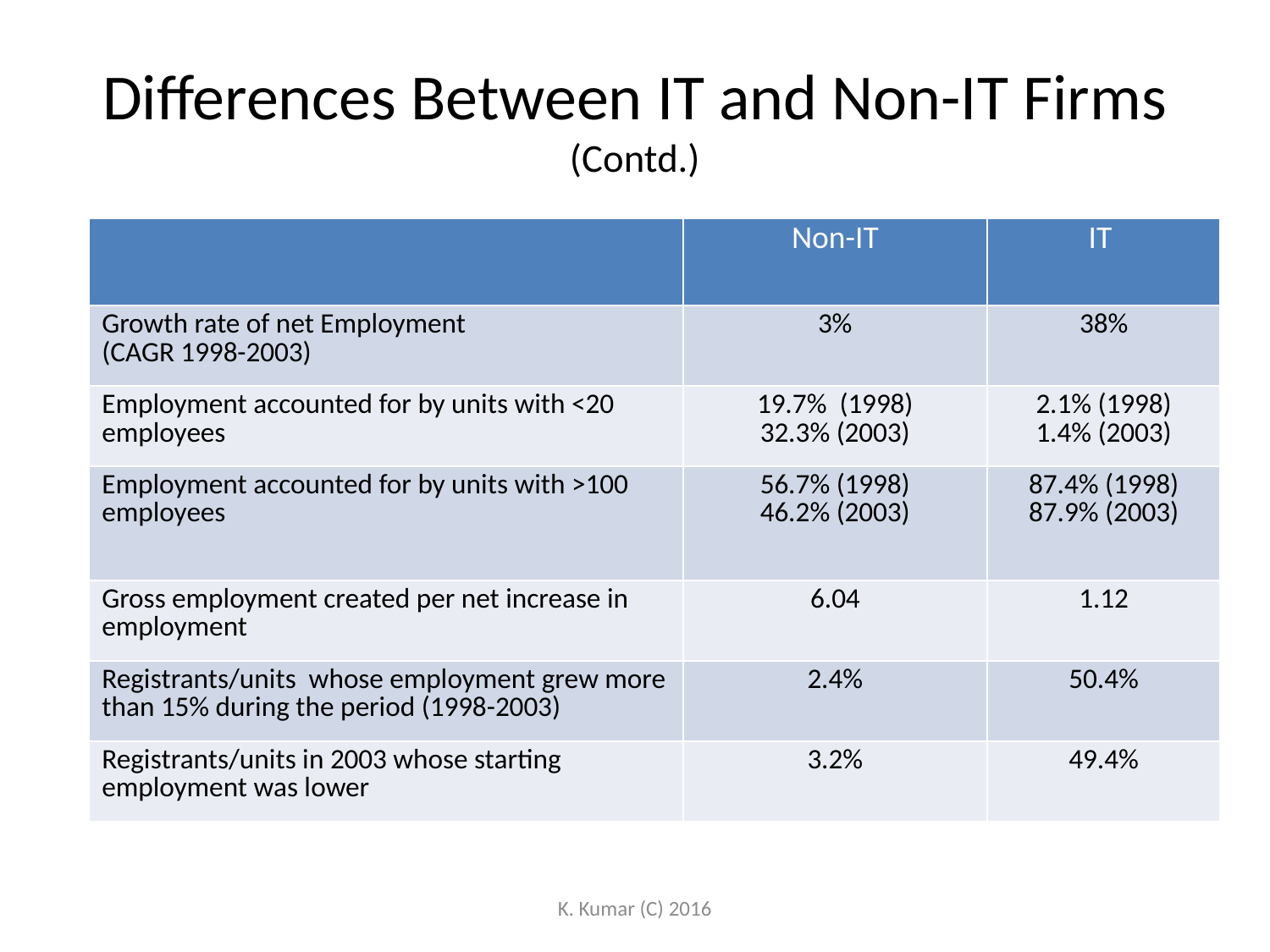

# Differences Between IT and Non-IT Firms (Contd.)
|  | Non-IT | IT |
| --- | --- | --- |
| Growth rate of net Employment (CAGR 1998-2003) | 3% | 38% |
| Employment accounted for by units with <20 employees | 19.7% (1998) 32.3% (2003) | 2.1% (1998) 1.4% (2003) |
| Employment accounted for by units with >100 employees | 56.7% (1998) 46.2% (2003) | 87.4% (1998) 87.9% (2003) |
| Gross employment created per net increase in employment | 6.04 | 1.12 |
| Registrants/units whose employment grew more than 15% during the period (1998-2003) | 2.4% | 50.4% |
| Registrants/units in 2003 whose starting employment was lower | 3.2% | 49.4% |
K. Kumar (C) 2016